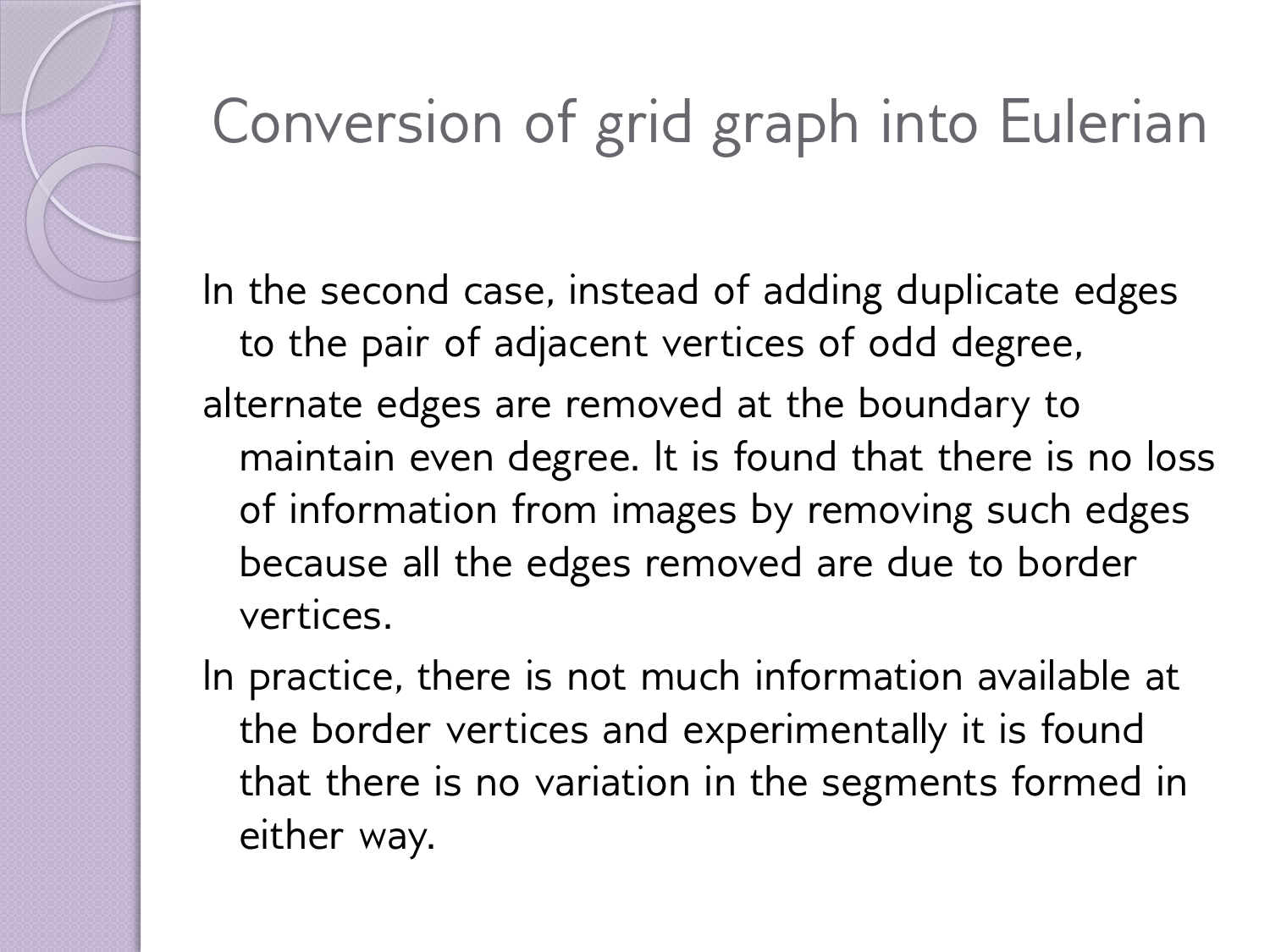

# Conversion of grid graph into Eulerian
In the second case, instead of adding duplicate edges to the pair of adjacent vertices of odd degree,
alternate edges are removed at the boundary to maintain even degree. It is found that there is no loss of information from images by removing such edges because all the edges removed are due to border vertices.
In practice, there is not much information available at the border vertices and experimentally it is found that there is no variation in the segments formed in either way.